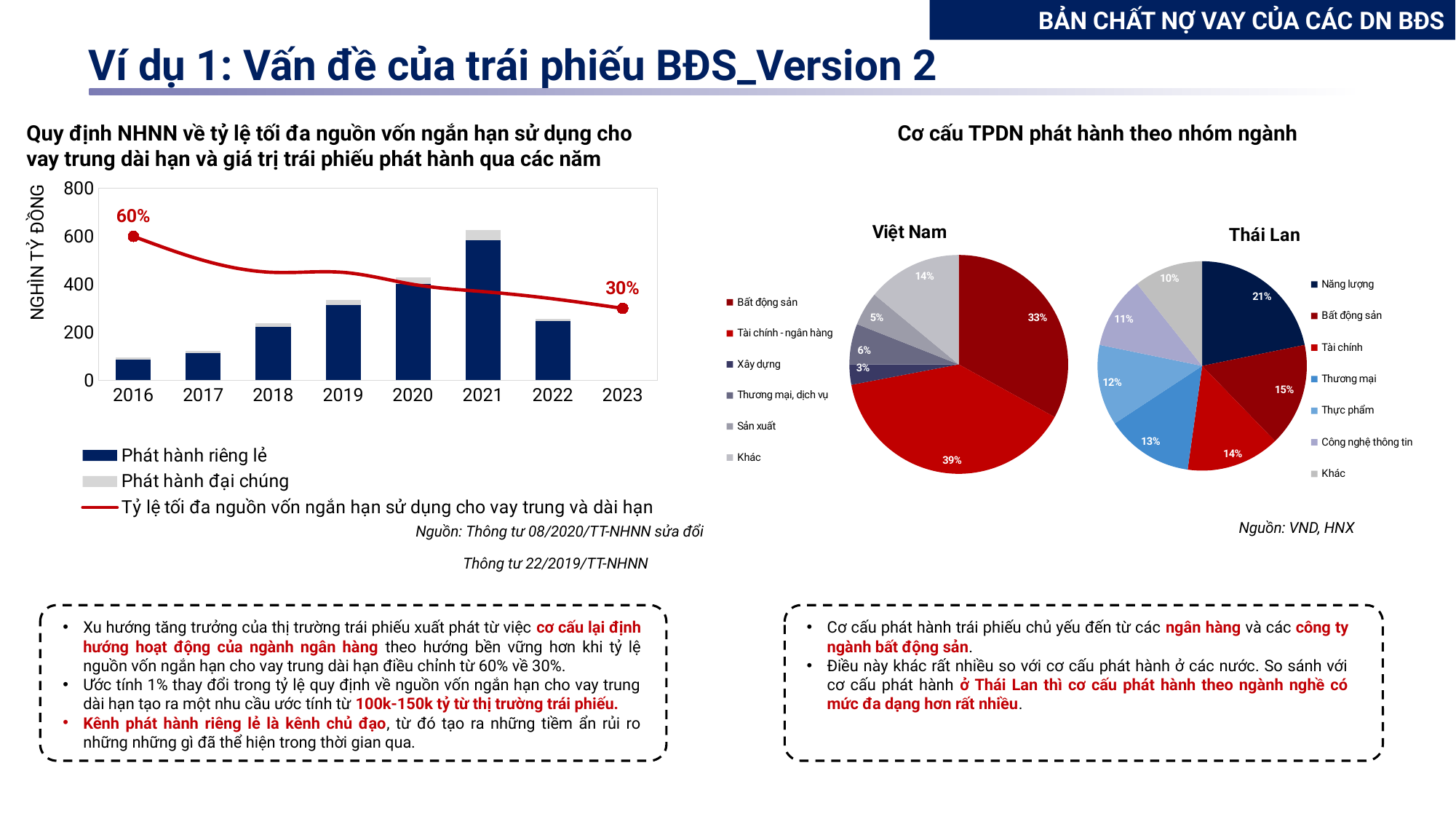

BẢN CHẤT NỢ VAY CỦA CÁC DN BĐS
Ví dụ 1: Vấn đề của trái phiếu BĐS_Version 2

Quy định NHNN về tỷ lệ tối đa nguồn vốn ngắn hạn sử dụng cho vay trung dài hạn và giá trị trái phiếu phát hành qua các năm

### Chart

| Category | Phát hành riêng lẻ | Phát hành đại chúng | Tỷ lệ tối đa nguồn vốn ngắn hạn sử dụng cho vay trung và dài hạn |
|---|---|---|---|
| 2016 | 87.0 | 8.0 | 0.6 |
| 2017 | 115.0 | 8.0 | 0.5 |
| 2018 | 224.0 | 14.0 | 0.45 |
| 2019 | 314.0 | 21.0 | 0.45 |
| 2020 | 401.0 | 28.0 | 0.4 |
| 2021 | 584.0 | 42.7 | 0.37 |
| 2022 | 247.0 | 10.6 | 0.34 |
| 2023 | None | None | 0.3 |
Nguồn: Thông tư 08/2020/TT-NHNN sửa đổi
             Thông tư 22/2019/TT-NHNN

Cơ cấu TPDN phát hành theo nhóm ngành

### Chart: Thái Lan

| Category |  |
|---|---|
| Năng lượng | 0.206 |
| Bất động sản | 0.151 |
| Tài chính | 0.137 |
| Thương mại  | 0.128 |
| Thực phẩm | 0.118 |
| Công nghệ thông tin | 0.105 |
| Khác | 0.10099999999999999 |

### Chart: Việt Nam

| Category | 2021 |
|---|---|
| Bất động sản | 0.33 |
| Tài chính - ngân hàng | 0.39 |
| Xây dựng | 0.03 |
| Thương mại, dịch vụ | 0.06 |
| Sản xuất  | 0.05 |
| Khác | 0.14 |
Nguồn: VND, HNX

Xu hướng tăng trưởng của thị trường trái phiếu xuất phát từ việc cơ cấu lại định hướng hoạt động của ngành ngân hàng theo hướng bền vững hơn khi tỷ lệ nguồn vốn ngắn hạn cho vay trung dài hạn điều chỉnh từ 60% về 30%.
Ước tính 1% thay đổi trong tỷ lệ quy định về nguồn vốn ngắn hạn cho vay trung dài hạn tạo ra một nhu cầu ước tính từ 100k-150k tỷ từ thị trường trái phiếu.
Kênh phát hành riêng lẻ là kênh chủ đạo, từ đó tạo ra những tiềm ẩn rủi ro những những gì đã thể hiện trong thời gian qua.

Cơ cấu phát hành trái phiếu chủ yếu đến từ các ngân hàng và các công ty ngành bất động sản.
Điều này khác rất nhiều so với cơ cấu phát hành ở các nước. So sánh với cơ cấu phát hành ở Thái Lan thì cơ cấu phát hành theo ngành nghề có mức đa dạng hơn rất nhiều.